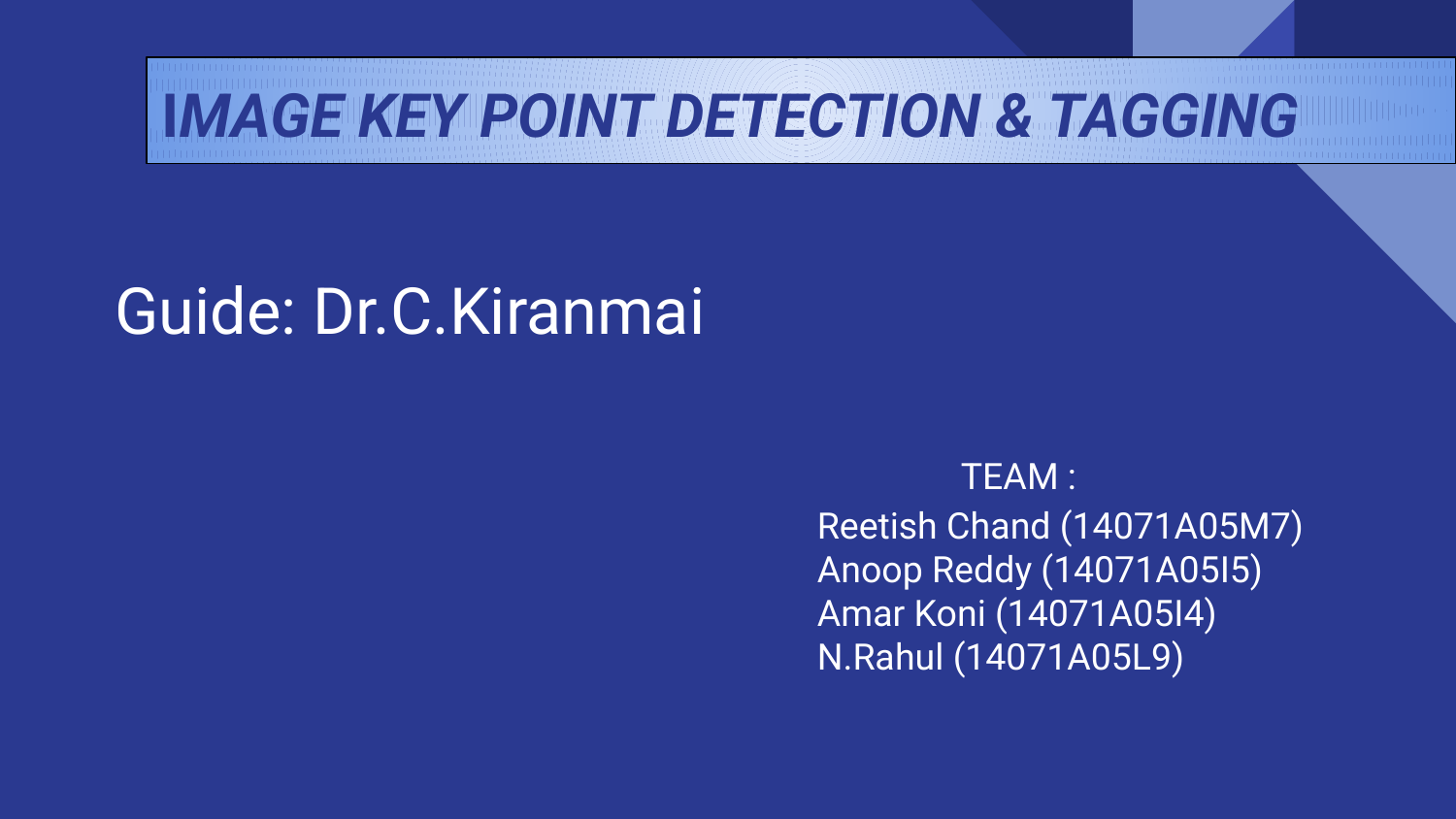

# IMAGE KEY POINT DETECTION & TAGGING
 Guide: Dr.C.Kiranmai

                                                TEAM :
                                                                                Reetish Chand (14071A05M7)
                                                                                Anoop Reddy (14071A05I5)
                                                                                Amar Koni (14071A05I4)
                                                                                N.Rahul (14071A05L9)